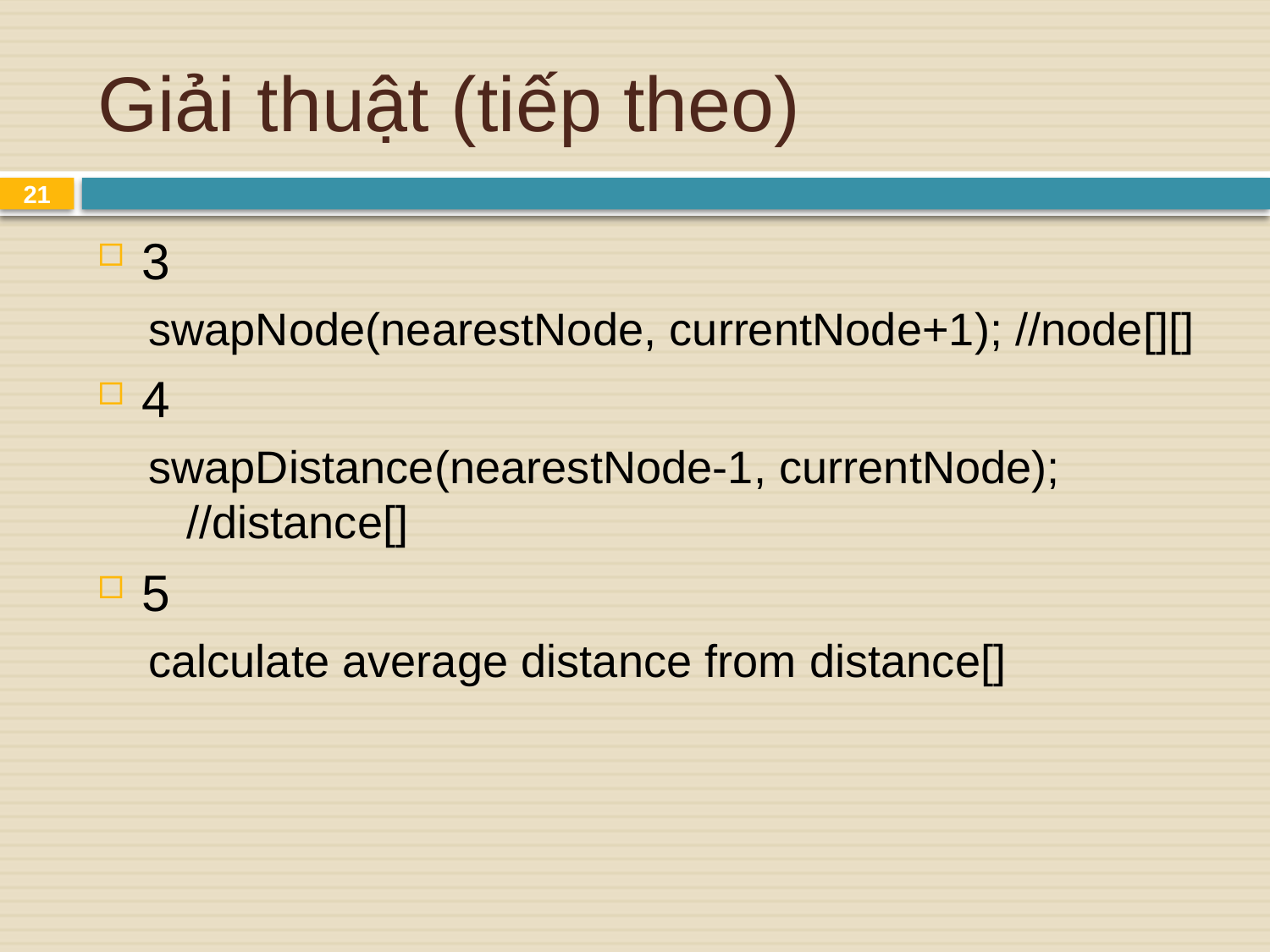

# Giải thuật (tiếp theo)
21
3
swapNode(nearestNode, currentNode+1); //node[][]
4
swapDistance(nearestNode-1, currentNode); //distance[]
5
calculate average distance from distance[]